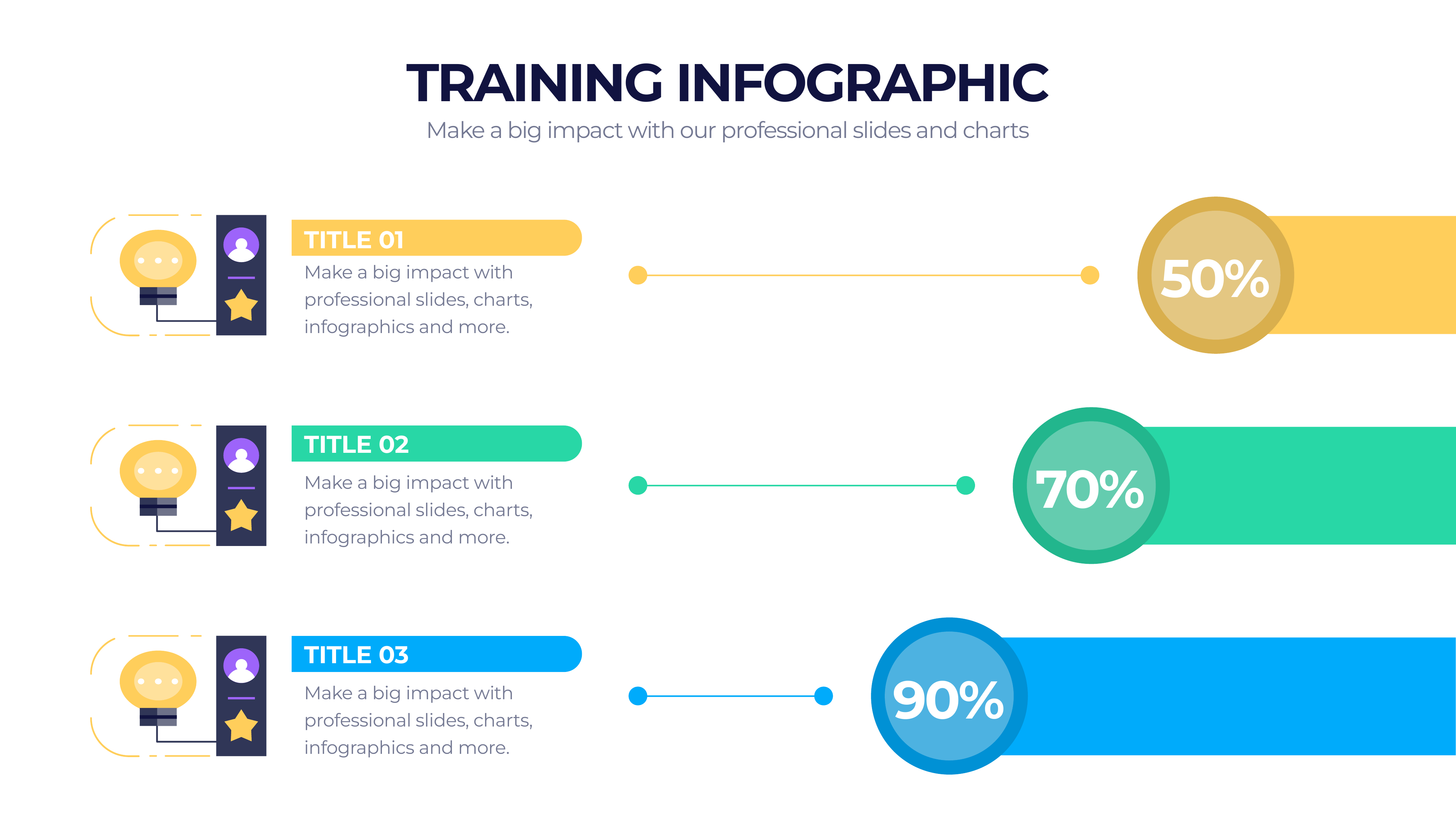

TRAINING INFOGRAPHIC

Make a big impact with our professional slides and charts

TITLE 01
50%
Make a big impact with professional slides, charts, infographics and more.

TITLE 02
70%
Make a big impact with professional slides, charts, infographics and more.

TITLE 03
90%
Make a big impact with professional slides, charts, infographics and more.